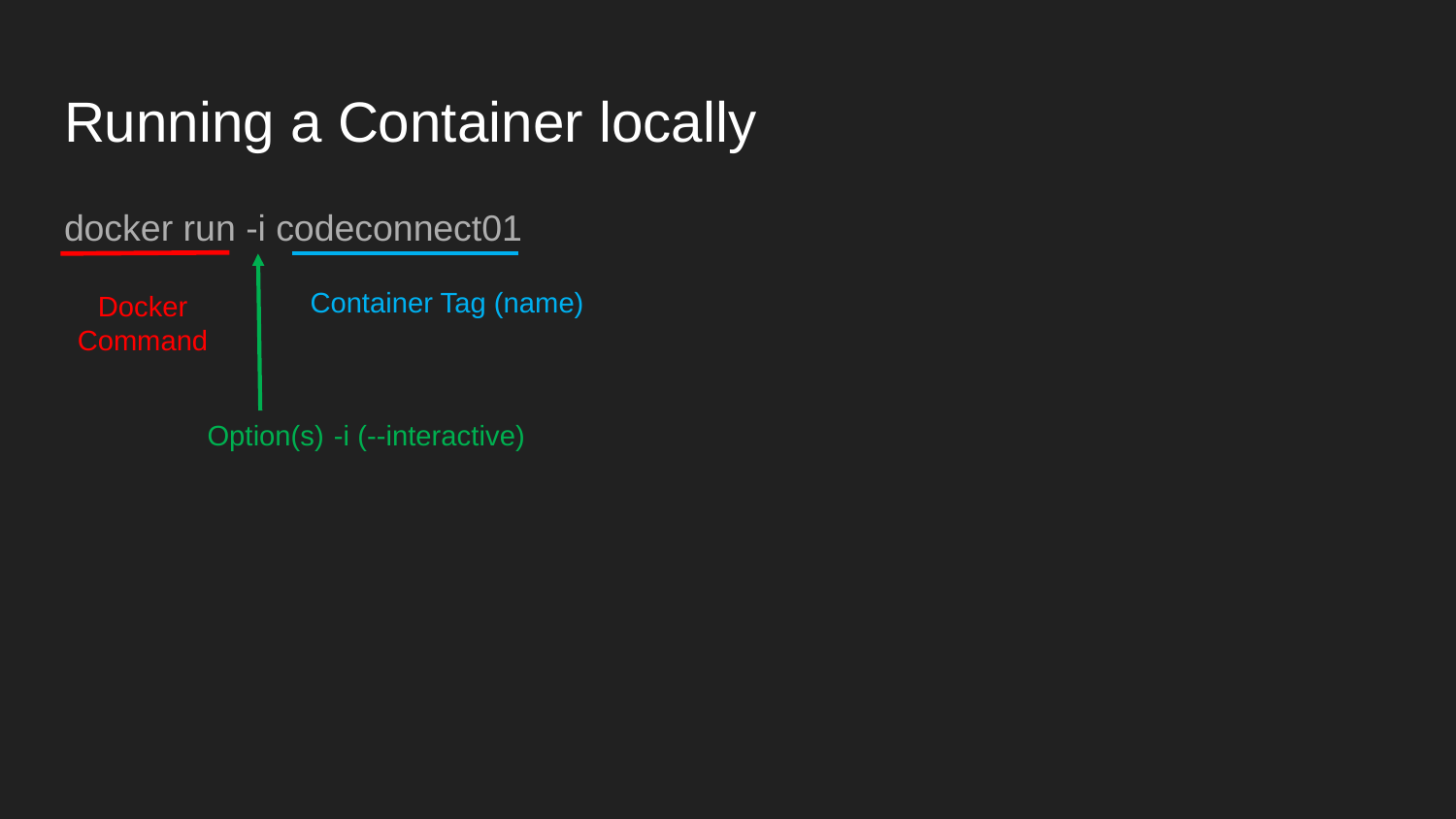

# Running a Container locally
docker run -i codeconnect01

Container Tag (name)
Docker Command
Option(s)
-i (--interactive)